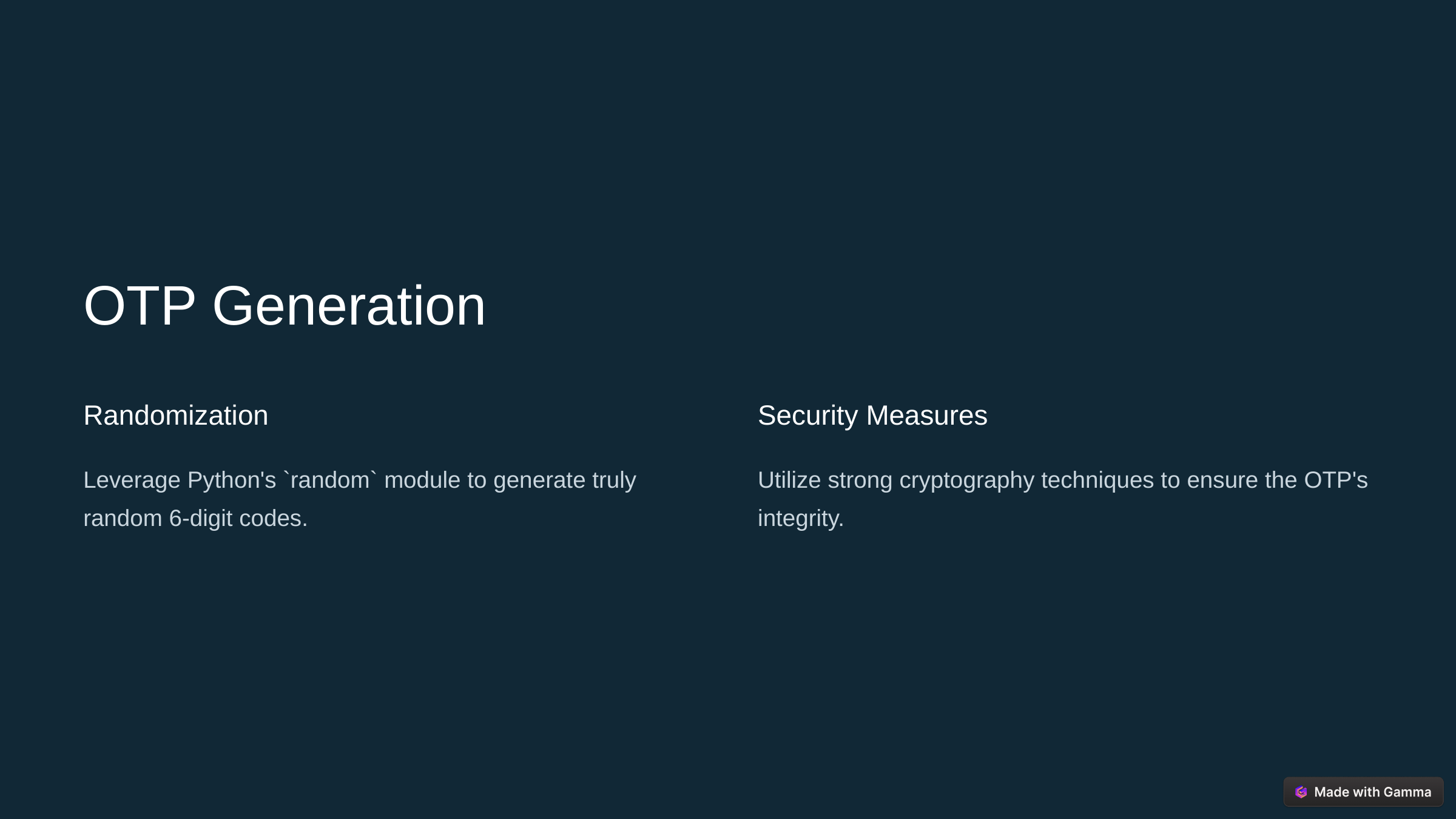

OTP Generation
Randomization
Security Measures
Leverage Python's `random` module to generate truly random 6-digit codes.
Utilize strong cryptography techniques to ensure the OTP's integrity.